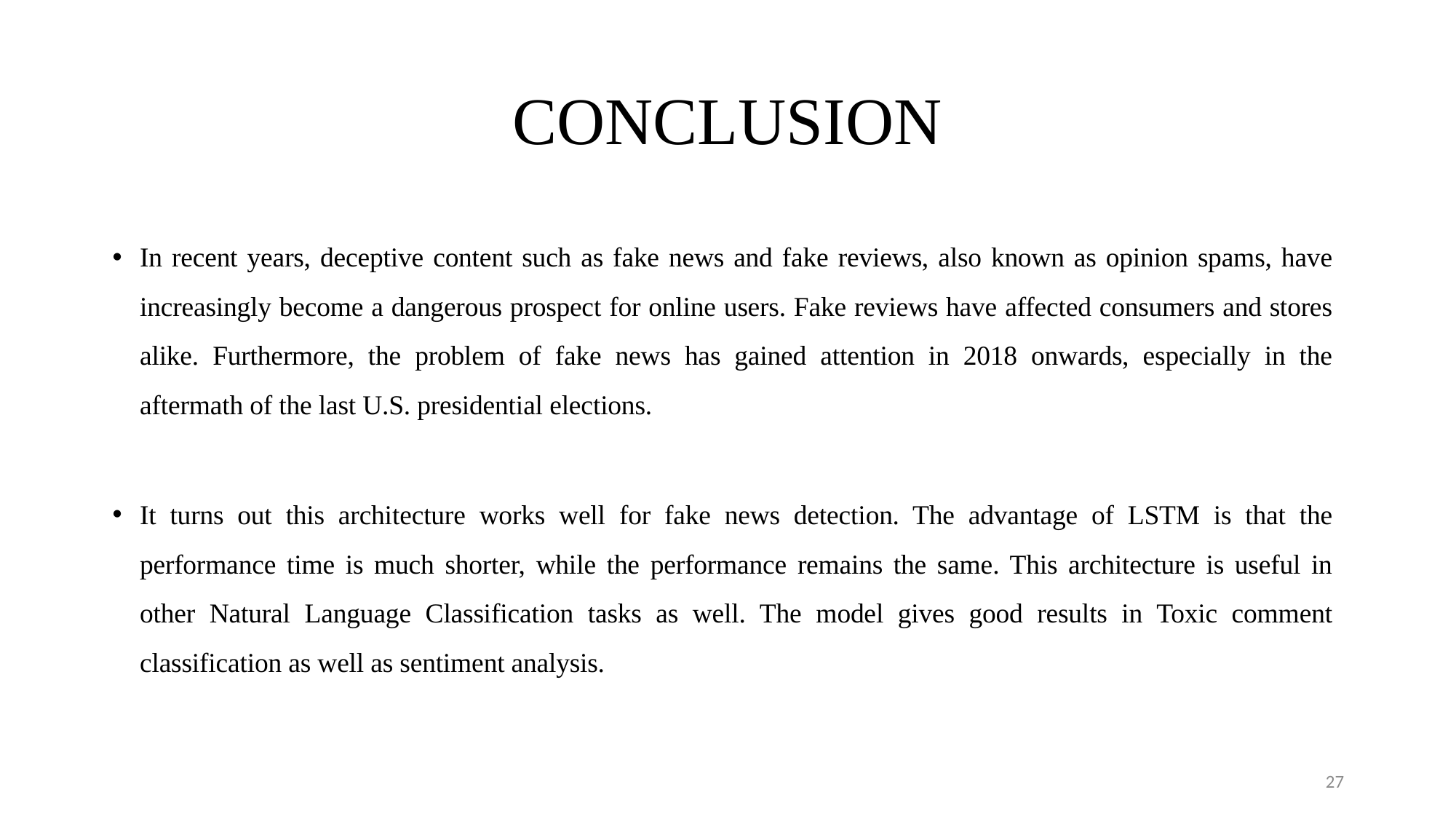

# CONCLUSION
In recent years, deceptive content such as fake news and fake reviews, also known as opinion spams, have increasingly become a dangerous prospect for online users. Fake reviews have affected consumers and stores alike. Furthermore, the problem of fake news has gained attention in 2018 onwards, especially in the aftermath of the last U.S. presidential elections.

It turns out this architecture works well for fake news detection. The advantage of LSTM is that the performance time is much shorter, while the performance remains the same. This architecture is useful in other Natural Language Classification tasks as well. The model gives good results in Toxic comment classification as well as sentiment analysis.
27